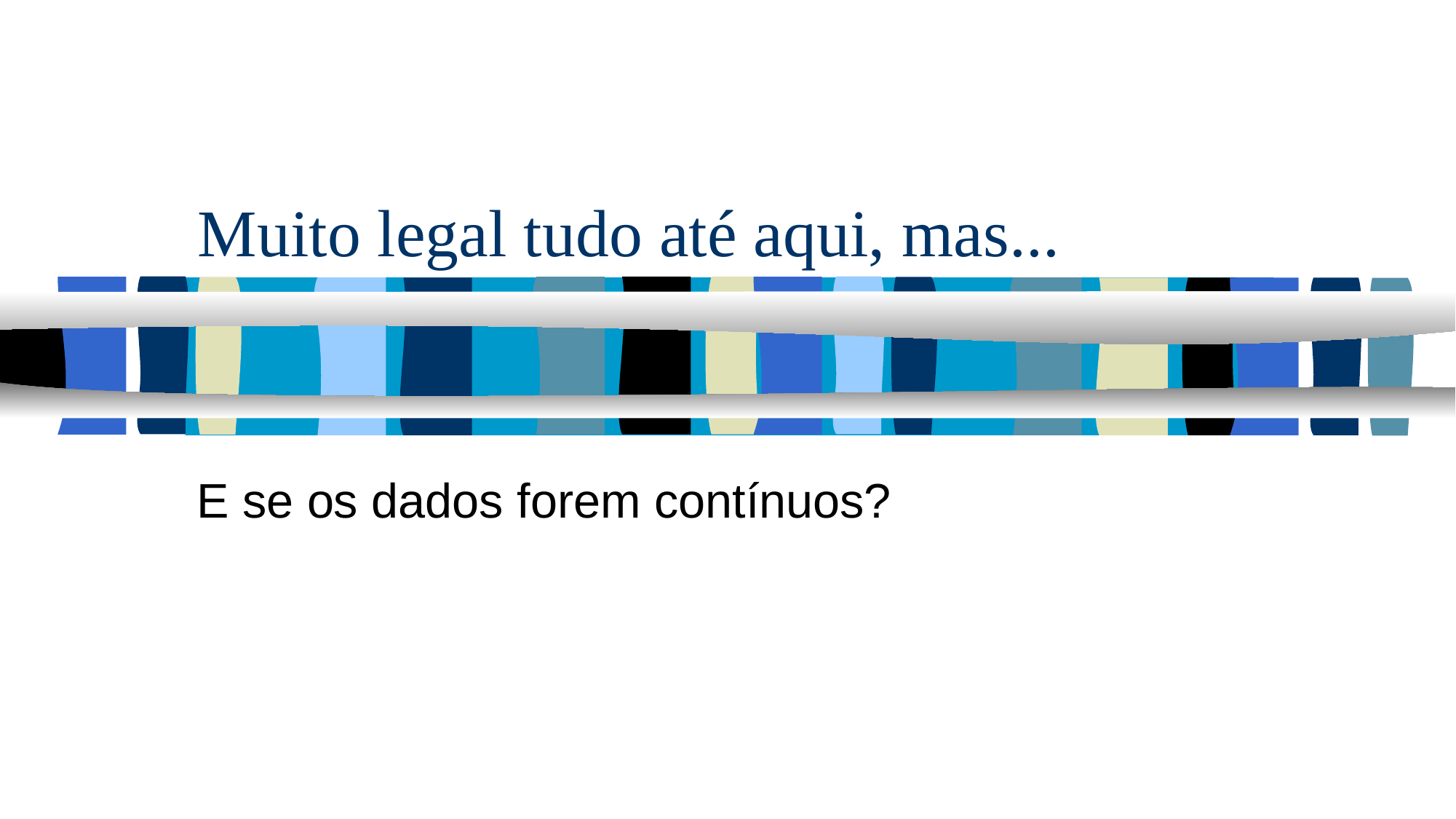

# Muito legal tudo até aqui, mas...
E se os dados forem contínuos?